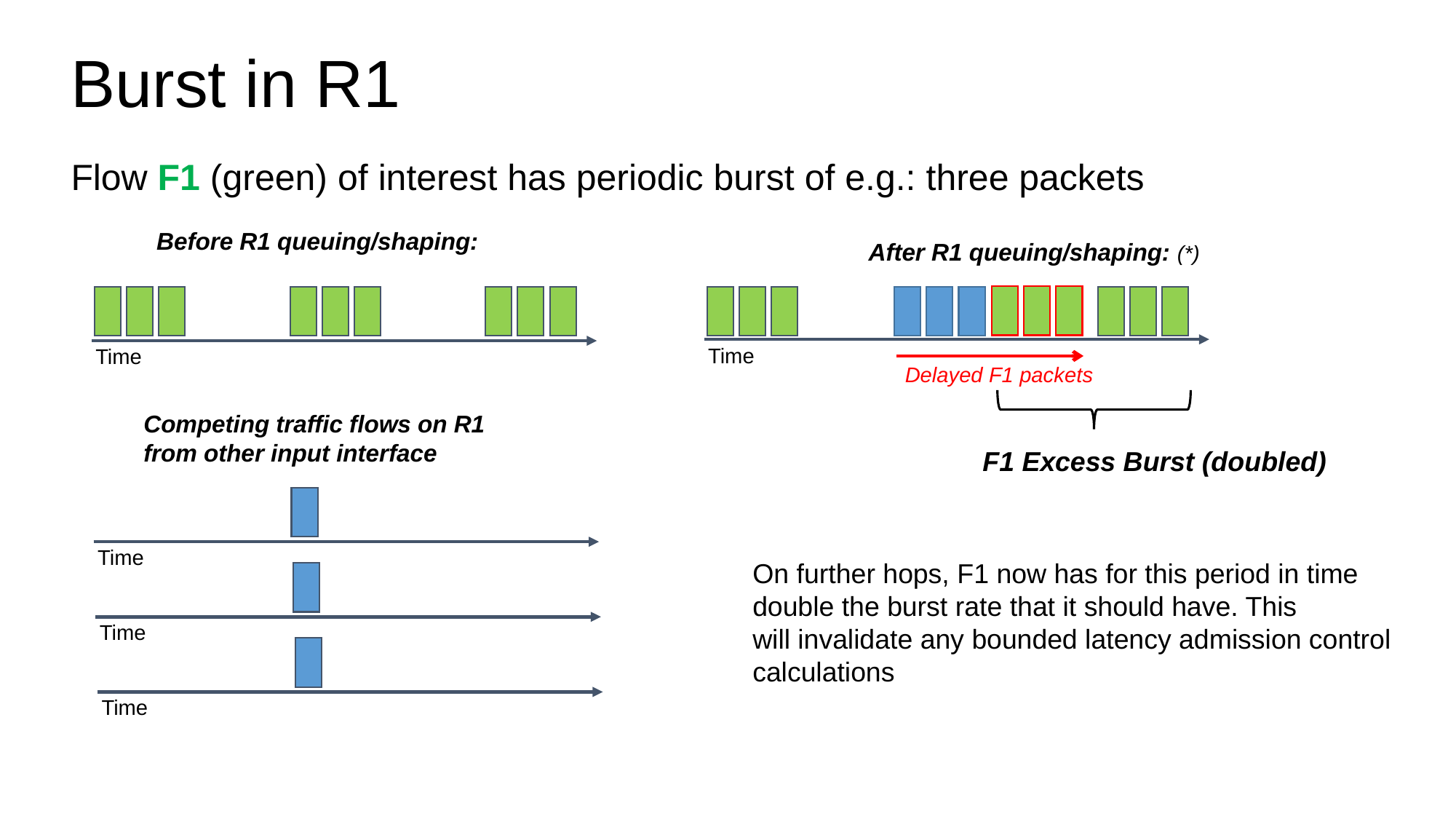

# Burst in R1
Flow F1 (green) of interest has periodic burst of e.g.: three packets

Before R1 queuing/shaping:

Time
After R1 queuing/shaping: (*)

Time
Delayed F1 packets

Competing traffic flows on R1
from other input interface
F1 Excess Burst (doubled)

Time
On further hops, F1 now has for this period in time
double the burst rate that it should have. This
will invalidate any bounded latency admission control
calculations

Time

Time